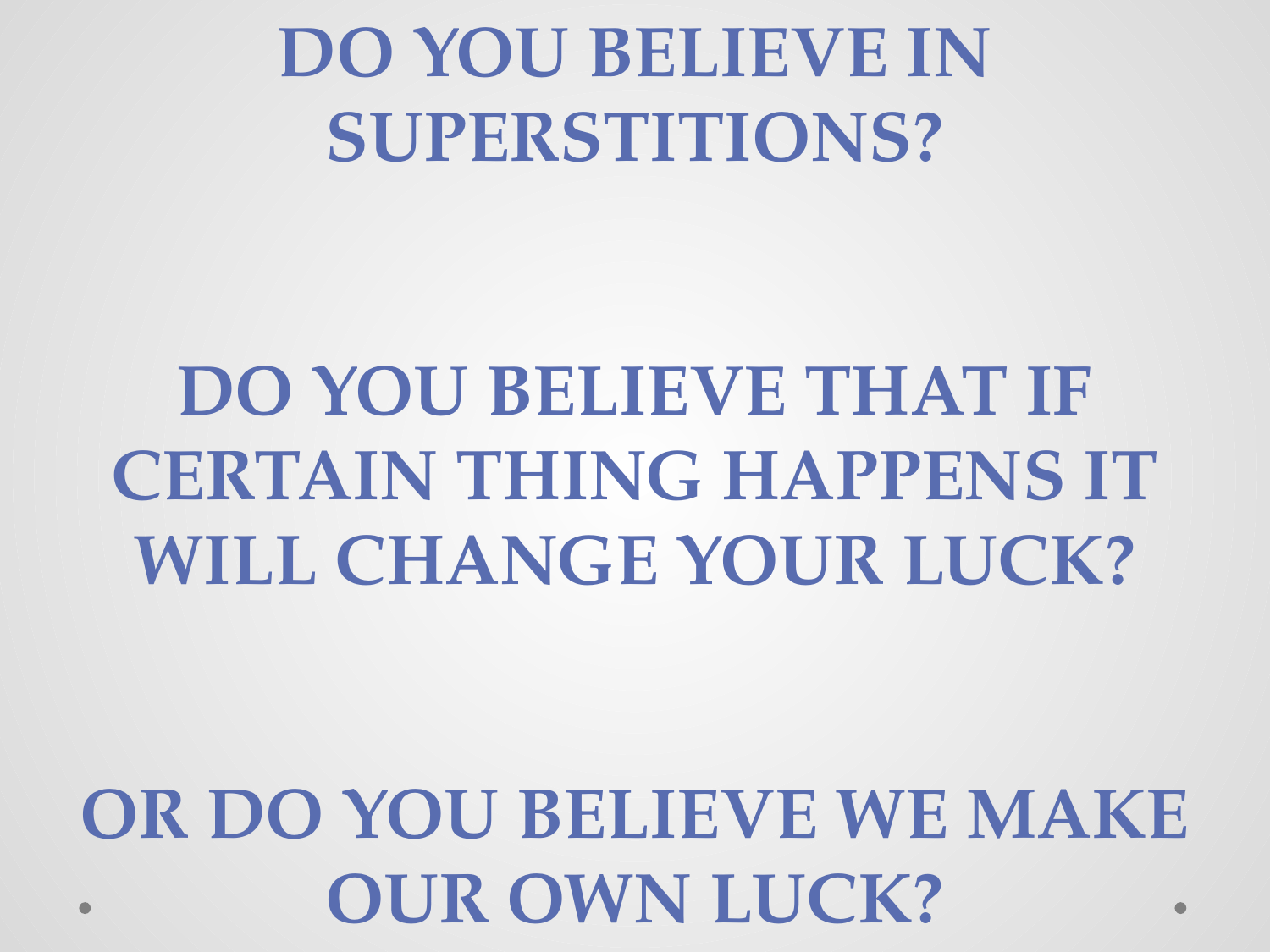

DO YOU BELIEVE IN SUPERSTITIONS?

Do you Believe that if certain thing happens it will change your luck?

OR DO YOU BELIEVE WE MAKE OUR OWN LUCK?